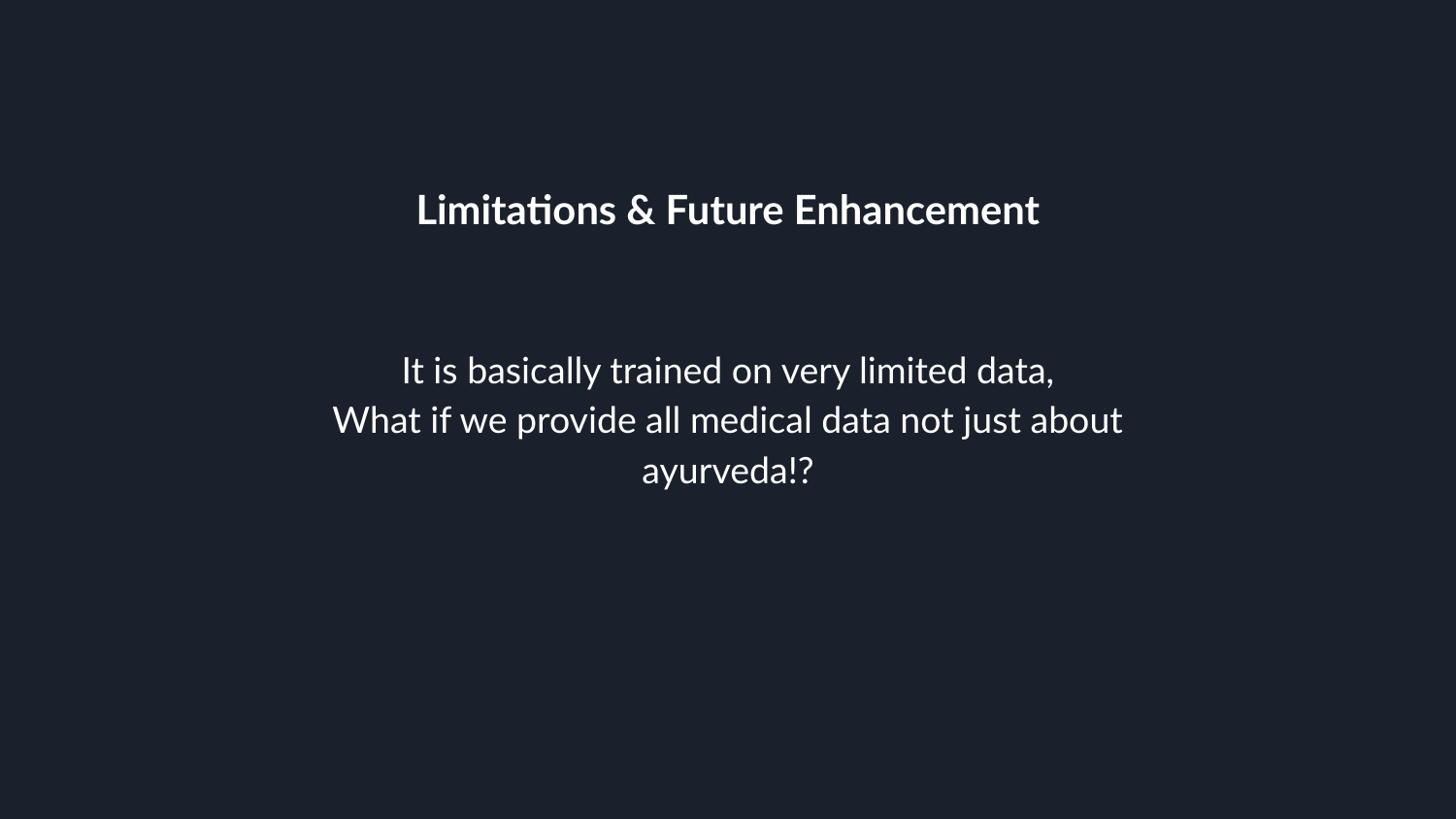

Limitations & Future Enhancement
It is basically trained on very limited data,
What if we provide all medical data not just about ayurveda!?